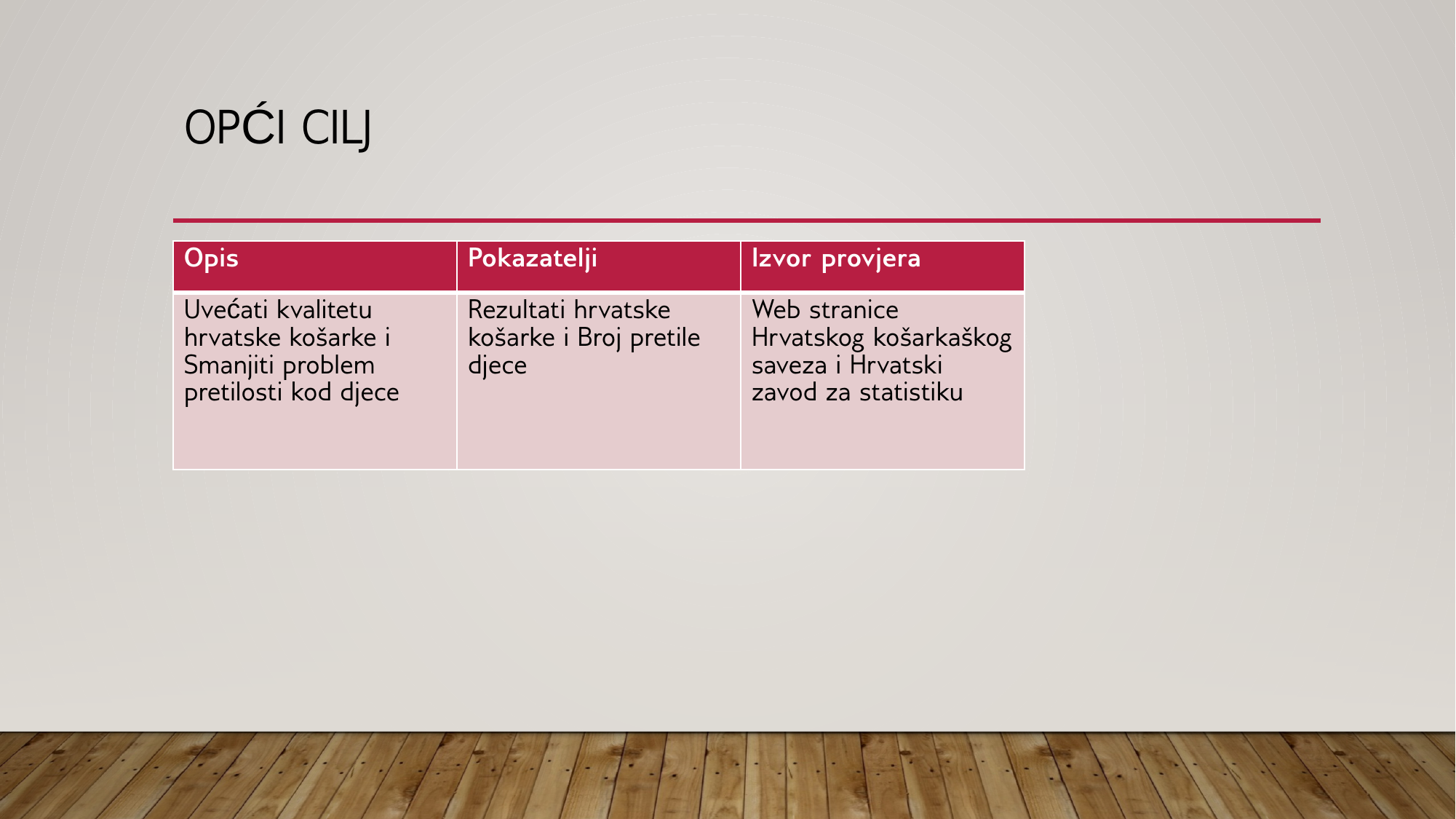

# OPĆI CILJ
| Opis | Pokazatelji | Izvor provjera |
| --- | --- | --- |
| Uvećati kvalitetu hrvatske košarke i Smanjiti problem pretilosti kod djece | Rezultati hrvatske košarke i Broj pretile djece | Web stranice Hrvatskog košarkaškog saveza i Hrvatski zavod za statistiku |